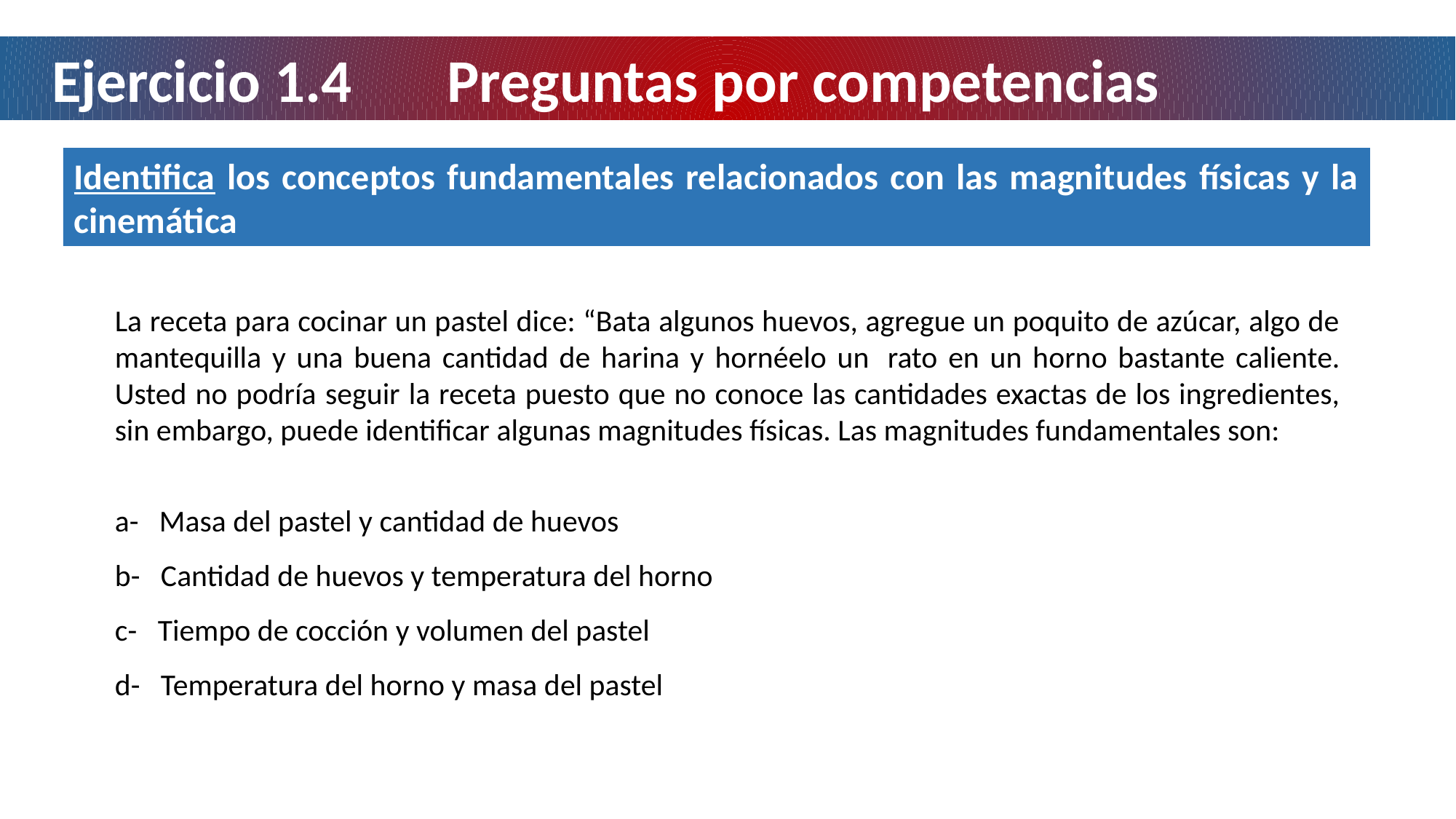

Ejercicio 1.4	Preguntas por competencias
Identifica los conceptos fundamentales relacionados con las magnitudes físicas y la cinemática
La receta para cocinar un pastel dice: “Bata algunos huevos, agregue un poquito de azúcar, algo de mantequilla y una buena cantidad de harina y hornéelo un  rato en un horno bastante caliente. Usted no podría seguir la receta puesto que no conoce las cantidades exactas de los ingredientes, sin embargo, puede identificar algunas magnitudes físicas. Las magnitudes fundamentales son:

a-   Masa del pastel y cantidad de huevos
b-   Cantidad de huevos y temperatura del horno
c-   Tiempo de cocción y volumen del pastel
d-   Temperatura del horno y masa del pastel

Respuesta:____(d)____